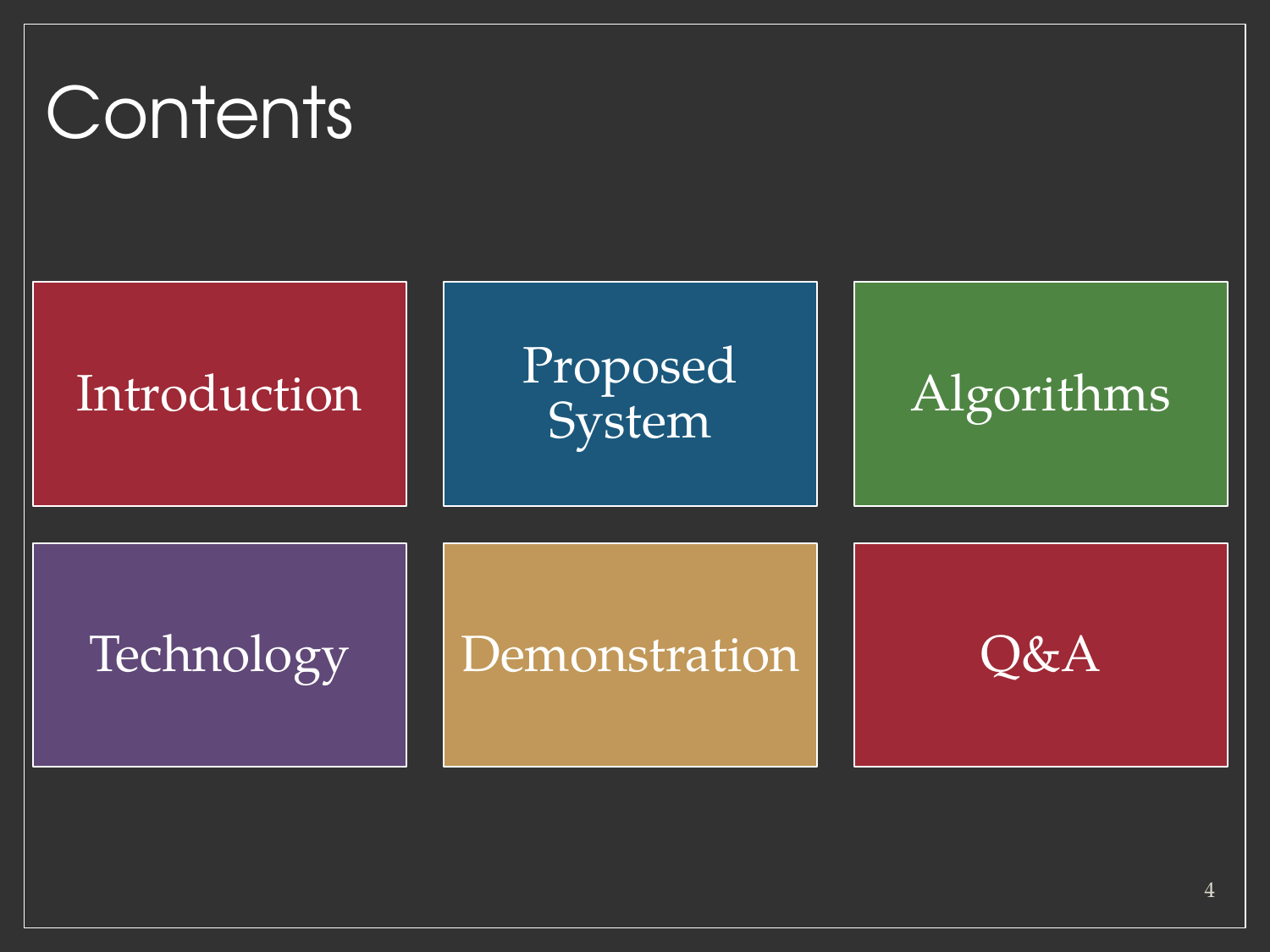

# Contents
Introduction
Proposed System
Algorithms
Technology
Demonstration
Q&A
4